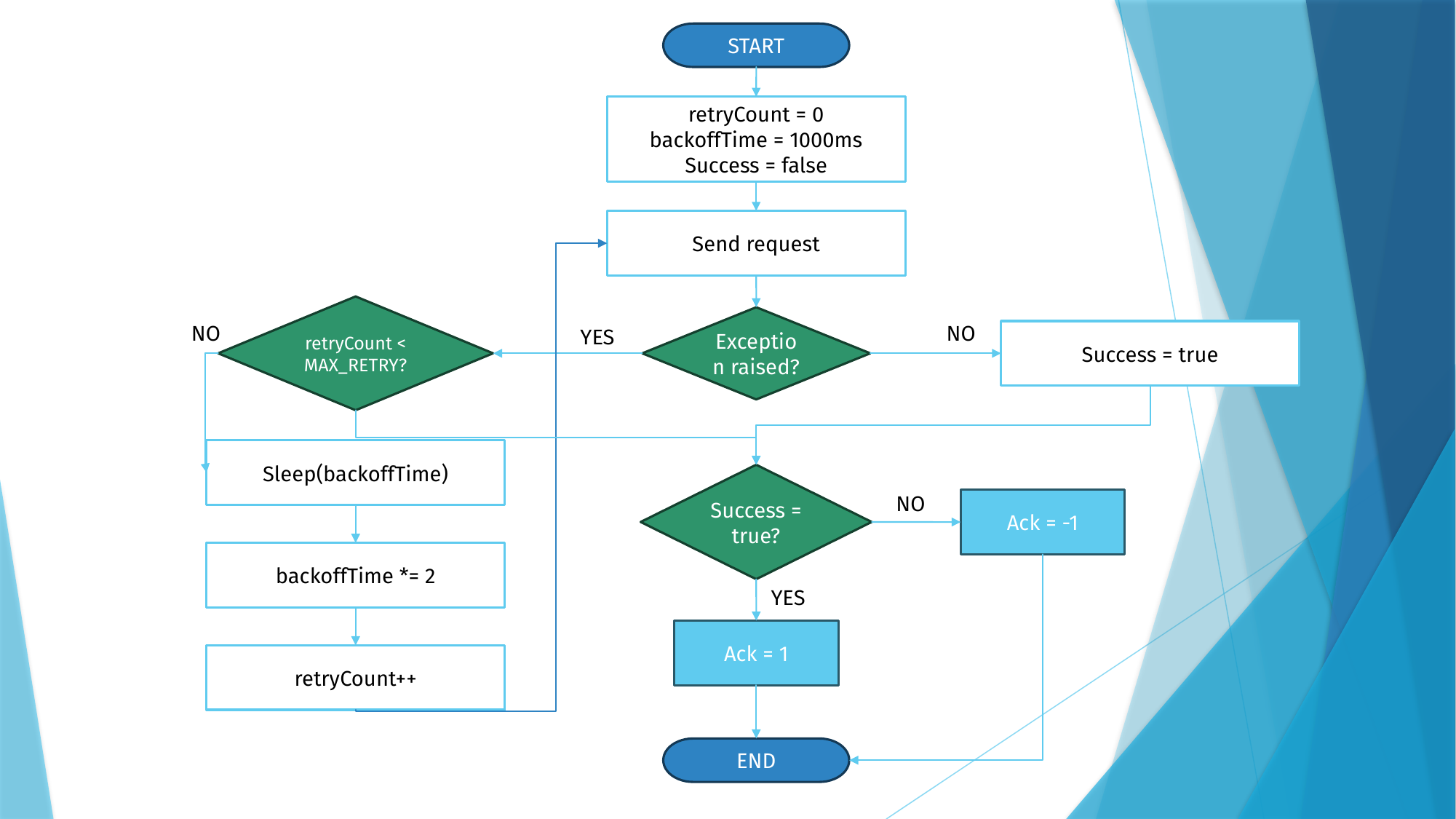

START
retryCount = 0
backoffTime = 1000ms
Success = false
Send request
retryCount < MAX_RETRY?
Exception raised?
NO
NO
YES
Success = true
Sleep(backoffTime)
Success = true?
NO
Ack = -1
backoffTime *= 2
YES
Ack = 1
retryCount++
END